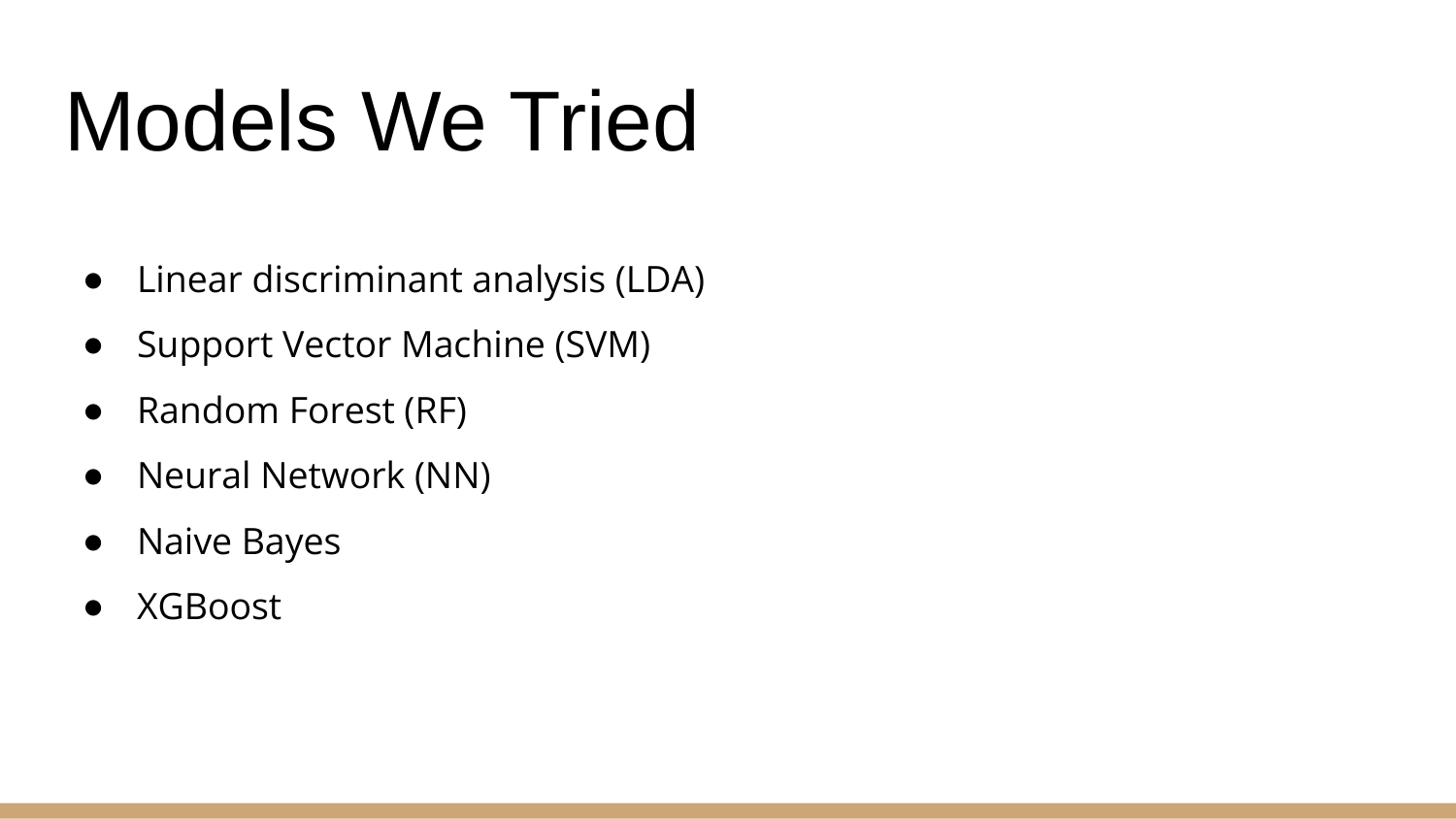

# Models We Tried
Linear discriminant analysis (LDA)
Support Vector Machine (SVM)
Random Forest (RF)
Neural Network (NN)
Naive Bayes
XGBoost